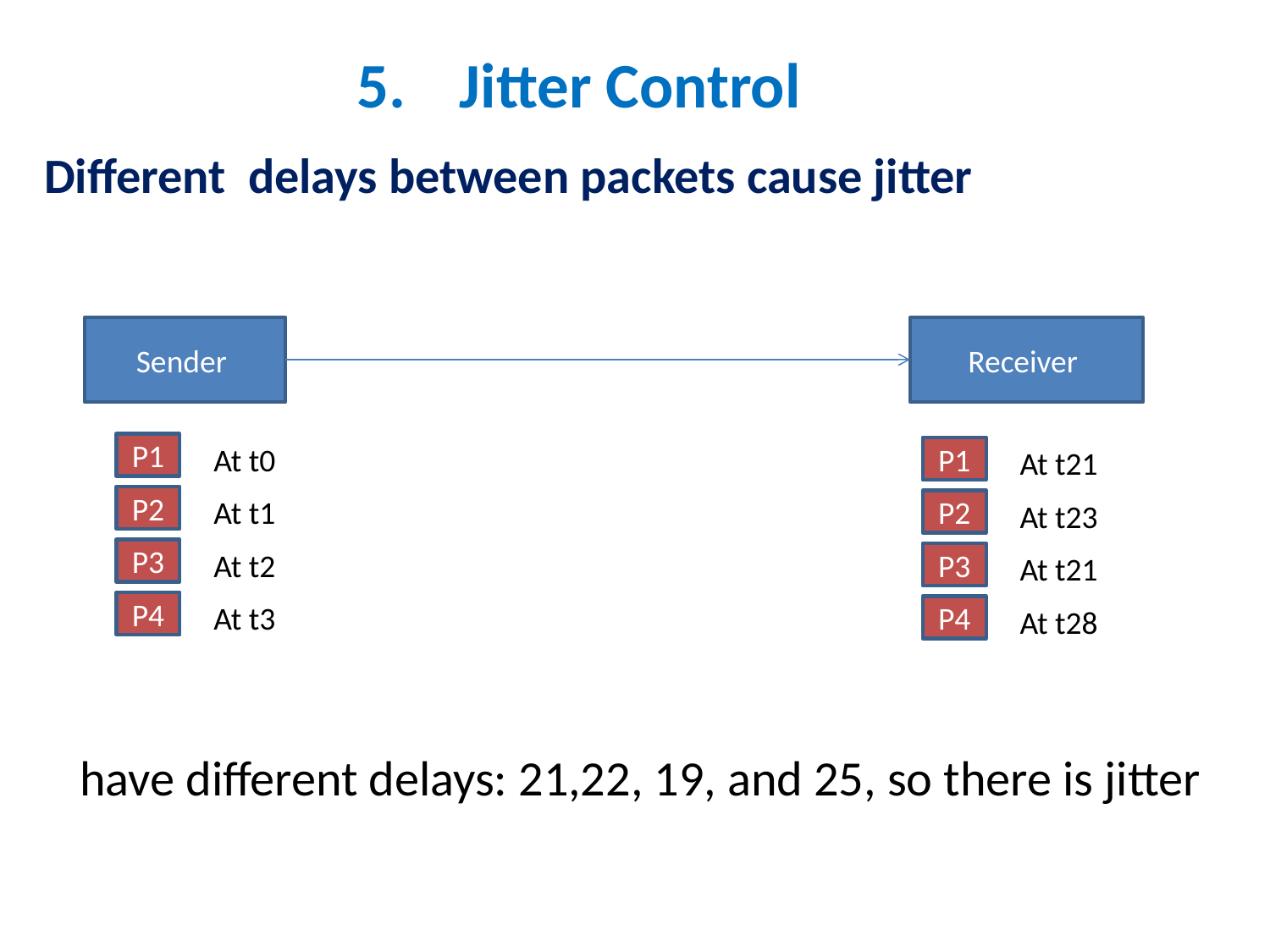

Jitter Control
Different  delays between packets cause jitter
Sender
Receiver
P1
At t0
P1
At t21
P2
At t1
P2
At t23
P3
At t2
P3
At t21
P4
At t3
P4
At t28
have different delays: 21,22, 19, and 25, so there is jitter